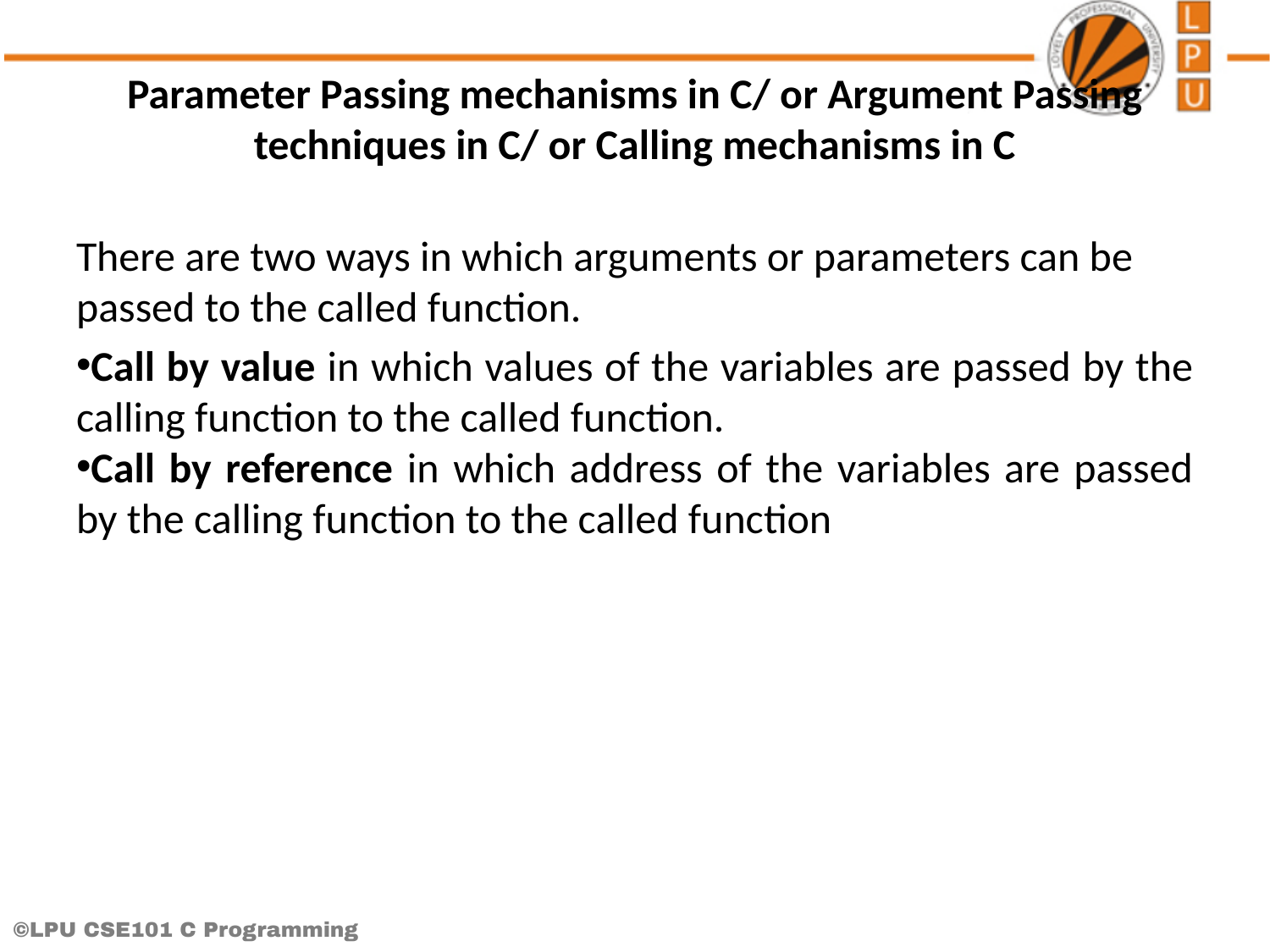

# Parameter Passing mechanisms in C/ or Argument Passing techniques in C/ or Calling mechanisms in C
There are two ways in which arguments or parameters can be passed to the called function.
Call by value in which values of the variables are passed by the calling function to the called function.
Call by reference in which address of the variables are passed by the calling function to the called function